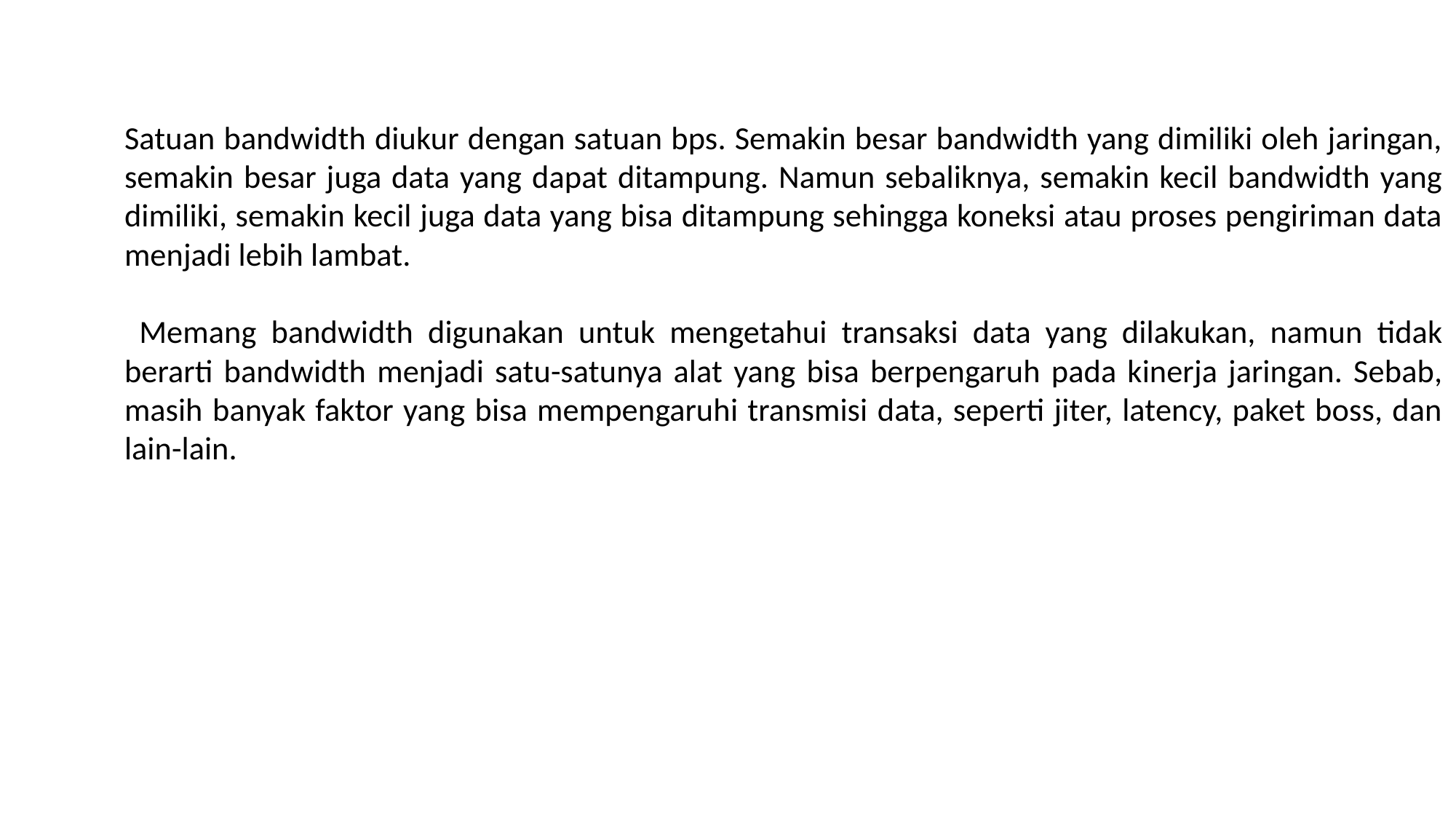

Satuan bandwidth diukur dengan satuan bps. Semakin besar bandwidth yang dimiliki oleh jaringan, semakin besar juga data yang dapat ditampung. Namun sebaliknya, semakin kecil bandwidth yang dimiliki, semakin kecil juga data yang bisa ditampung sehingga koneksi atau proses pengiriman data menjadi lebih lambat.

 Memang bandwidth digunakan untuk mengetahui transaksi data yang dilakukan, namun tidak berarti bandwidth menjadi satu-satunya alat yang bisa berpengaruh pada kinerja jaringan. Sebab, masih banyak faktor yang bisa mempengaruhi transmisi data, seperti jiter, latency, paket boss, dan lain-lain.